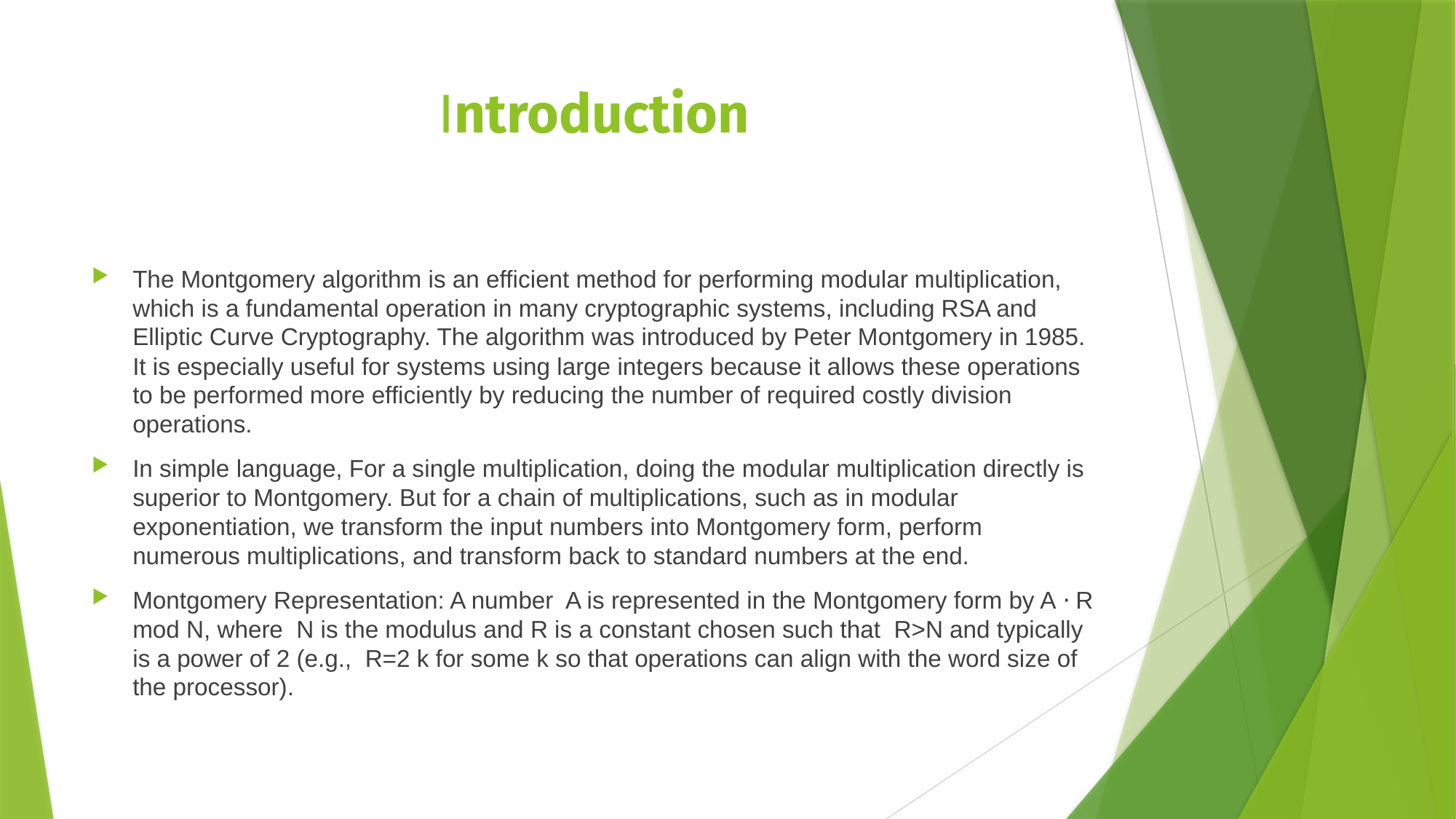

# Introduction
The Montgomery algorithm is an efficient method for performing modular multiplication, which is a fundamental operation in many cryptographic systems, including RSA and Elliptic Curve Cryptography. The algorithm was introduced by Peter Montgomery in 1985. It is especially useful for systems using large integers because it allows these operations to be performed more efficiently by reducing the number of required costly division operations.
In simple language, For a single multiplication, doing the modular multiplication directly is superior to Montgomery. But for a chain of multiplications, such as in modular exponentiation, we transform the input numbers into Montgomery form, perform numerous multiplications, and transform back to standard numbers at the end.
Montgomery Representation: A number  A is represented in the Montgomery form by A ⋅ R mod N, where  N is the modulus and R is a constant chosen such that  R>N and typically is a power of 2 (e.g.,  R=2 k for some k so that operations can align with the word size of the processor).